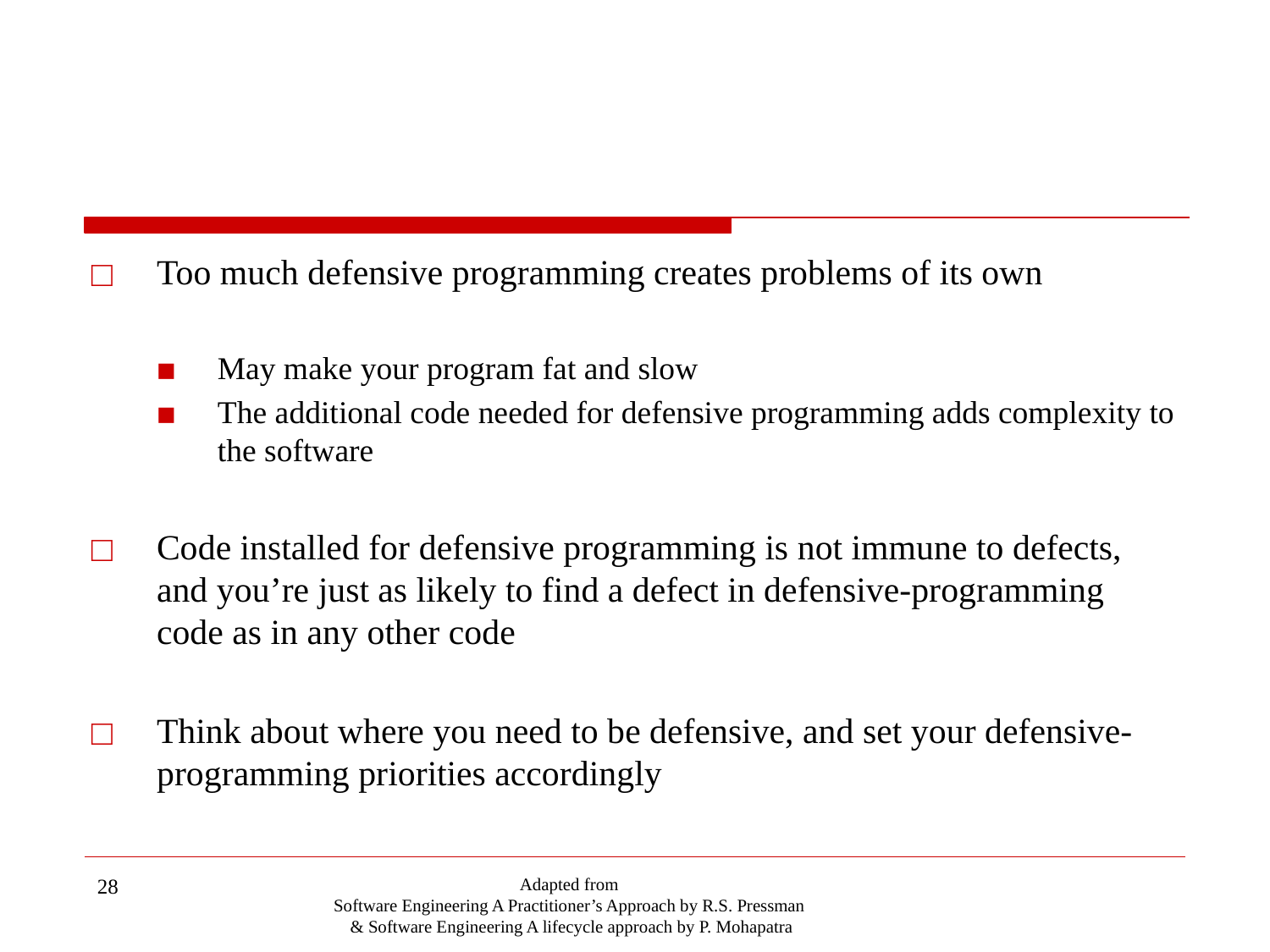

#
Too much defensive programming creates problems of its own

May make your program fat and slow
The additional code needed for defensive programming adds complexity to the software

Code installed for defensive programming is not immune to defects, and you’re just as likely to find a defect in defensive-programming code as in any other code

Think about where you need to be defensive, and set your defensive-programming priorities accordingly
28
Adapted from
Software Engineering A Practitioner’s Approach by R.S. Pressman
& Software Engineering A lifecycle approach by P. Mohapatra